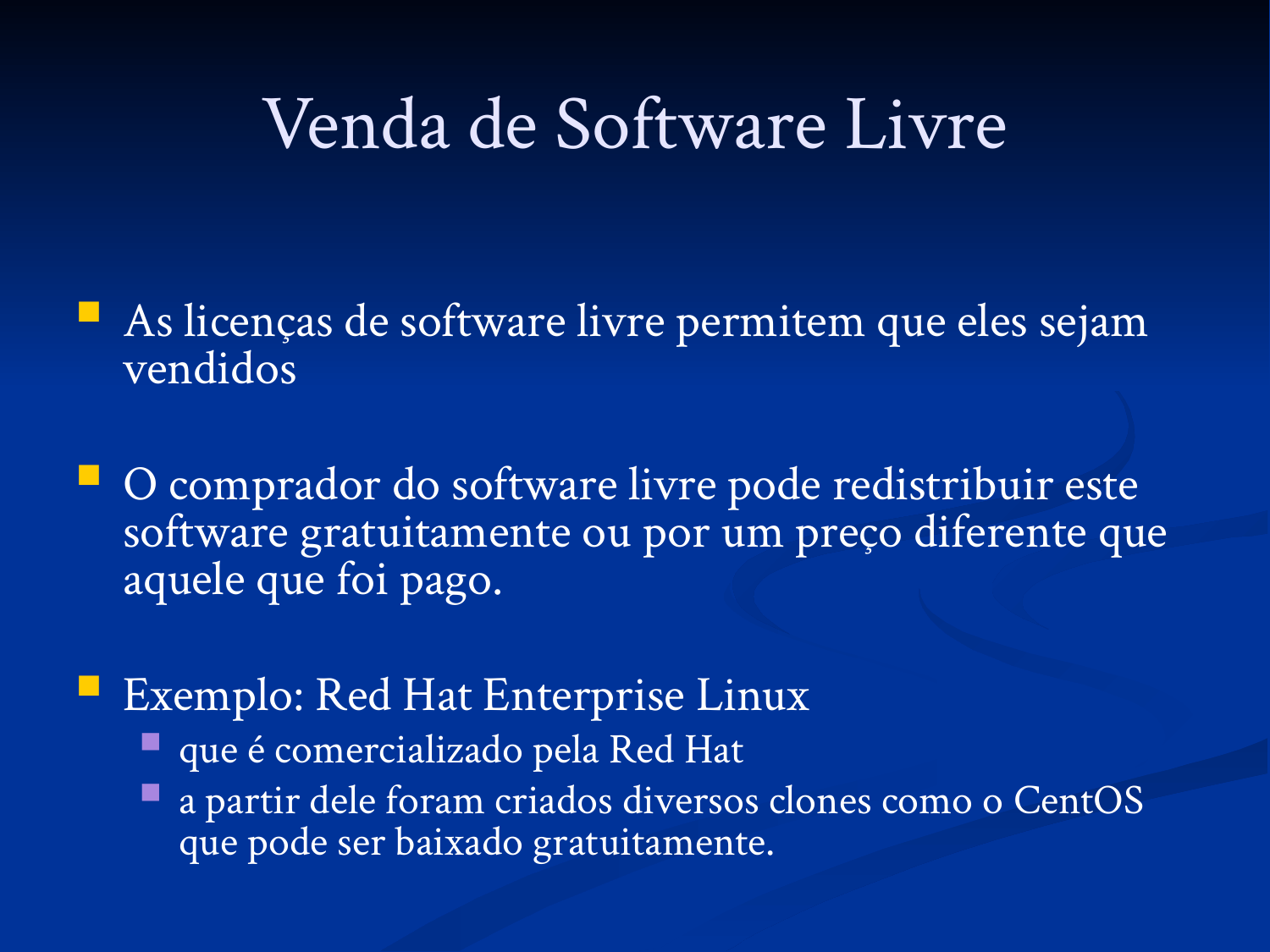

Venda de Software Livre

As licenças de software livre permitem que eles sejam vendidos

O comprador do software livre pode redistribuir este software gratuitamente ou por um preço diferente que aquele que foi pago.

Exemplo: Red Hat Enterprise Linux
que é comercializado pela Red Hat
a partir dele foram criados diversos clones como o CentOS que pode ser baixado gratuitamente.